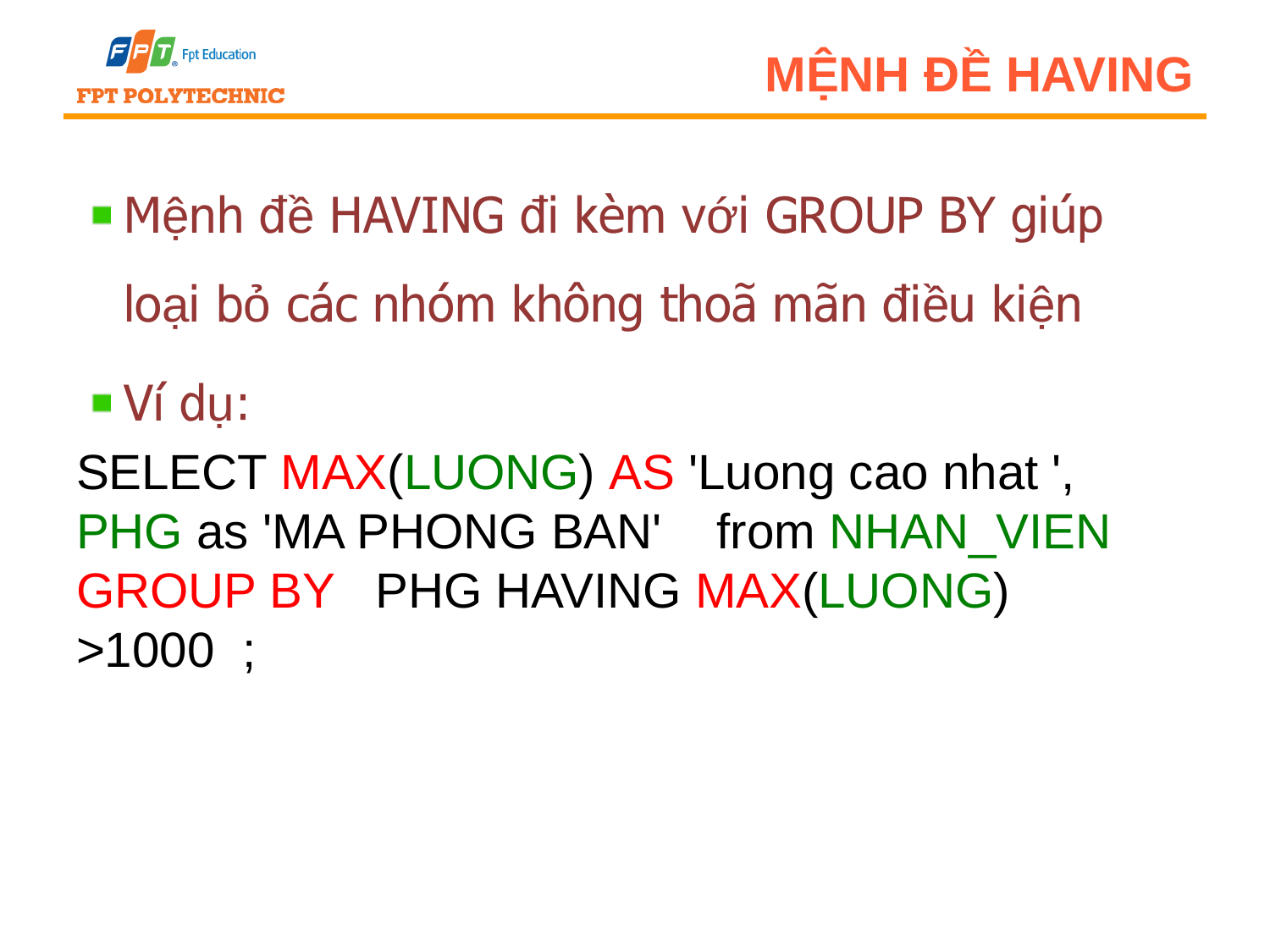

# Mệnh đề having
Mệnh đề HAVING đi kèm với GROUP BY giúp loại bỏ các nhóm không thoã mãn điều kiện
Ví dụ:
SELECT MAX(LUONG) AS 'Luong cao nhat ',  PHG as 'MA PHONG BAN'    from NHAN_VIEN  GROUP BY   PHG HAVING MAX(LUONG) >1000  ;